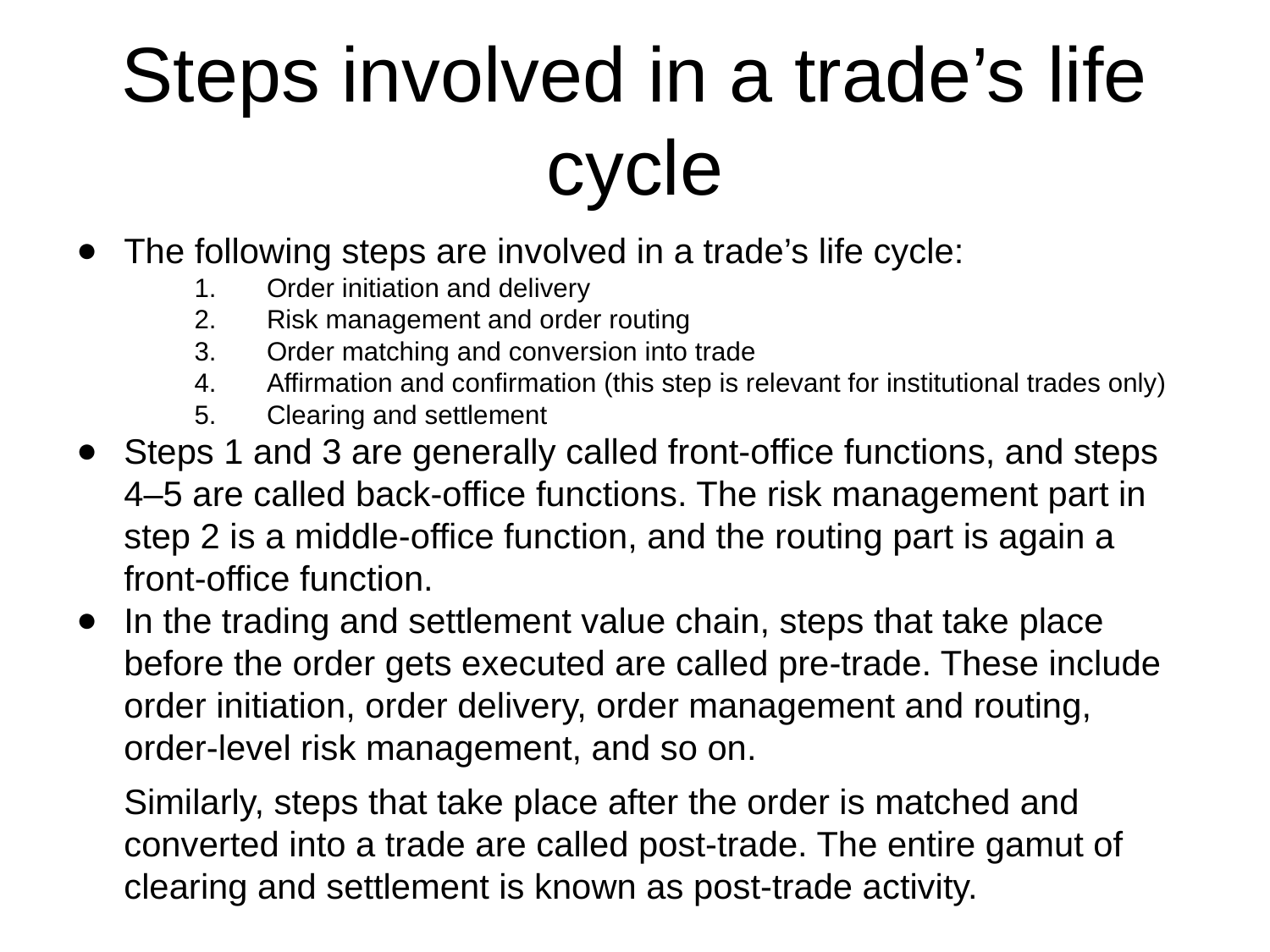

# Steps involved in a trade’s life cycle
The following steps are involved in a trade’s life cycle:
Order initiation and delivery
Risk management and order routing
Order matching and conversion into trade
Affirmation and confirmation (this step is relevant for institutional trades only)
Clearing and settlement
Steps 1 and 3 are generally called front-office functions, and steps 4–5 are called back-office functions. The risk management part in step 2 is a middle-office function, and the routing part is again a front-office function.
In the trading and settlement value chain, steps that take place before the order gets executed are called pre-trade. These include order initiation, order delivery, order management and routing, order-level risk management, and so on.
	Similarly, steps that take place after the order is matched and converted into a trade are called post-trade. The entire gamut of clearing and settlement is known as post-trade activity.